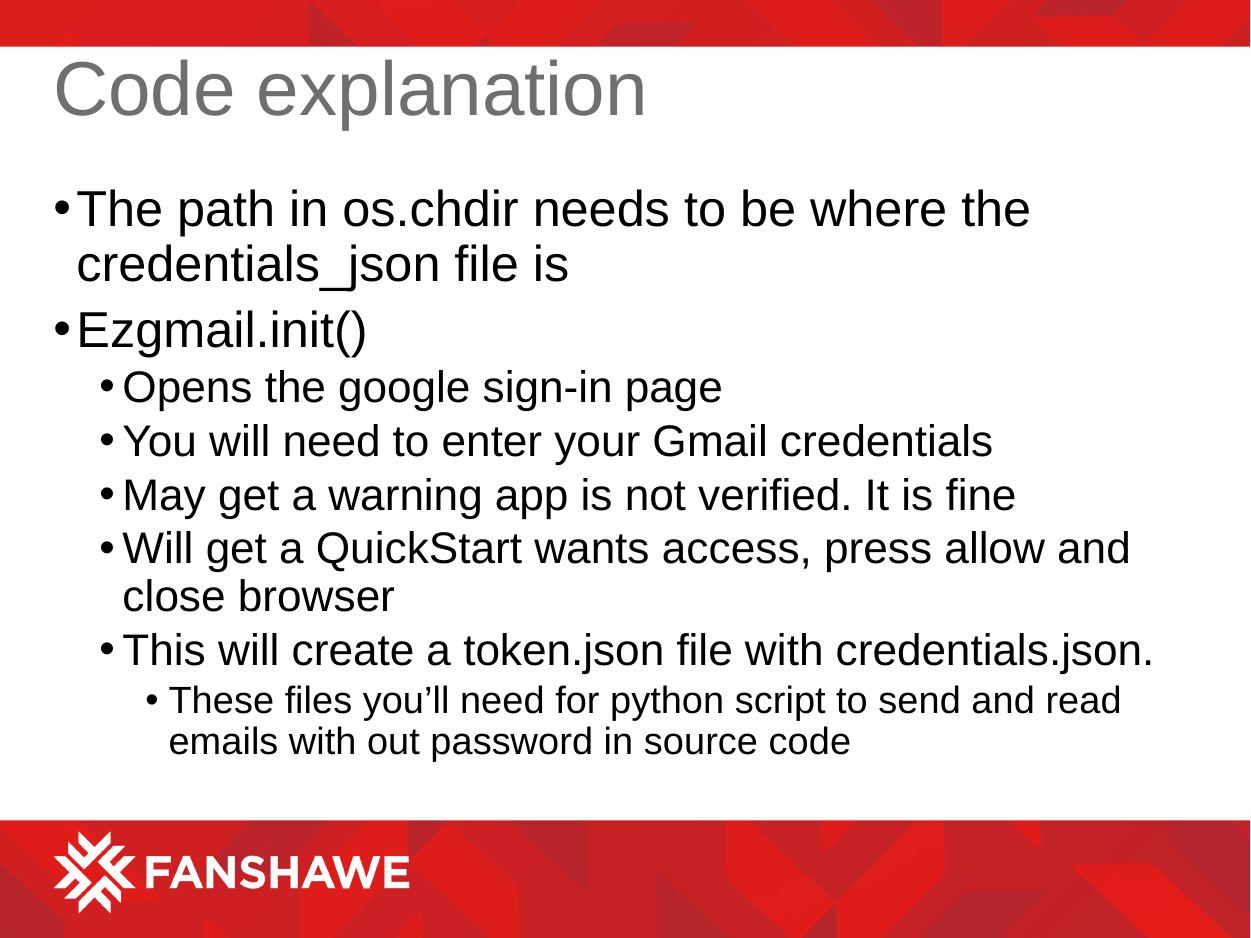

# Code explanation
The path in os.chdir needs to be where the credentials_json file is
Ezgmail.init()
Opens the google sign-in page
You will need to enter your Gmail credentials
May get a warning app is not verified. It is fine
Will get a QuickStart wants access, press allow and close browser
This will create a token.json file with credentials.json.
These files you’ll need for python script to send and read emails with out password in source code